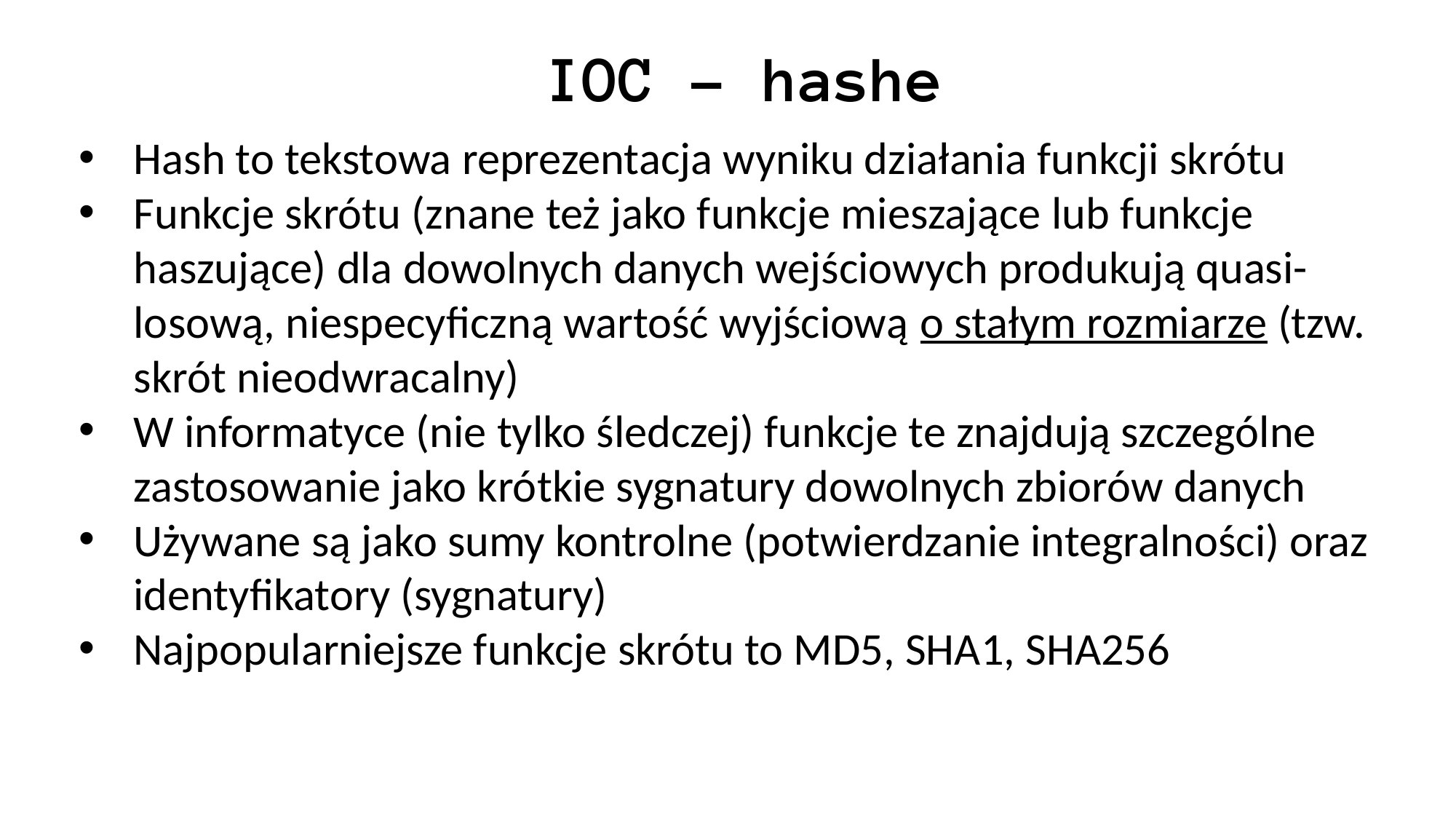

# IOC - hashe
Hash to tekstowa reprezentacja wyniku działania funkcji skrótu
Funkcje skrótu (znane też jako funkcje mieszające lub funkcje haszujące) dla dowolnych danych wejściowych produkują quasi-losową, niespecyficzną wartość wyjściową o stałym rozmiarze (tzw. skrót nieodwracalny)
W informatyce (nie tylko śledczej) funkcje te znajdują szczególne zastosowanie jako krótkie sygnatury dowolnych zbiorów danych
Używane są jako sumy kontrolne (potwierdzanie integralności) oraz identyfikatory (sygnatury)
Najpopularniejsze funkcje skrótu to MD5, SHA1, SHA256